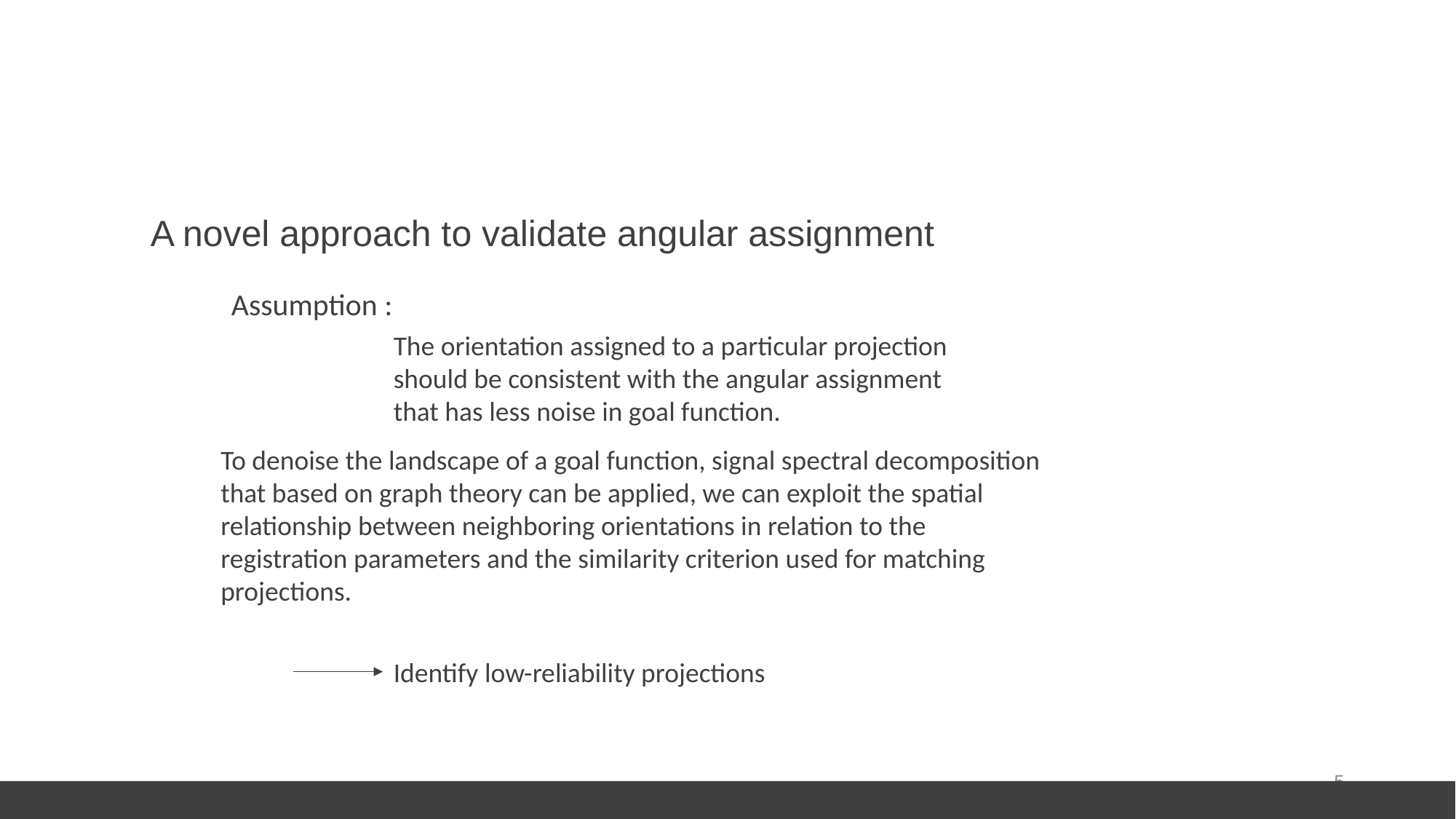

“
A novel approach to validate angular assignment
Assumption :
The orientation assigned to a particular projection should be consistent with the angular assignment that has less noise in goal function.
To denoise the landscape of a goal function, signal spectral decomposition that based on graph theory can be applied, we can exploit the spatial relationship between neighboring orientations in relation to the registration parameters and the similarity criterion used for matching projections.
Identify low-reliability projections
5